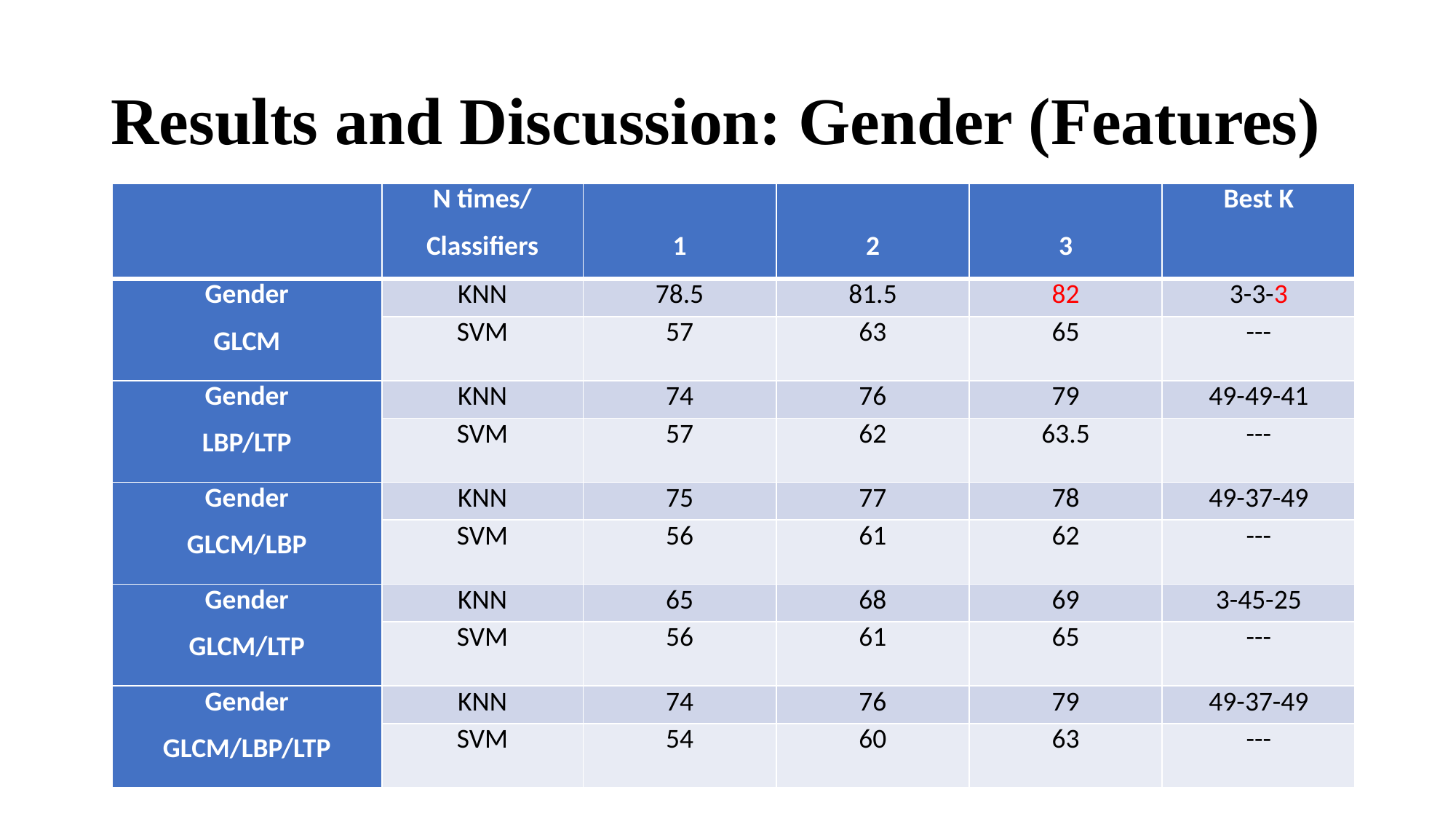

# Results and Discussion: Gender (Features)
|  | N times/ Classifiers | 1 | 2 | 3 | Best K |
| --- | --- | --- | --- | --- | --- |
| Gender GLCM | KNN | 78.5 | 81.5 | 82 | 3-3-3 |
|  | SVM | 57 | 63 | 65 | --- |
| Gender LBP/LTP | KNN | 74 | 76 | 79 | 49-49-41 |
|  | SVM | 57 | 62 | 63.5 | --- |
| Gender GLCM/LBP | KNN | 75 | 77 | 78 | 49-37-49 |
|  | SVM | 56 | 61 | 62 | --- |
| Gender GLCM/LTP | KNN | 65 | 68 | 69 | 3-45-25 |
|  | SVM | 56 | 61 | 65 | --- |
| Gender GLCM/LBP/LTP | KNN | 74 | 76 | 79 | 49-37-49 |
|  | SVM | 54 | 60 | 63 | --- |